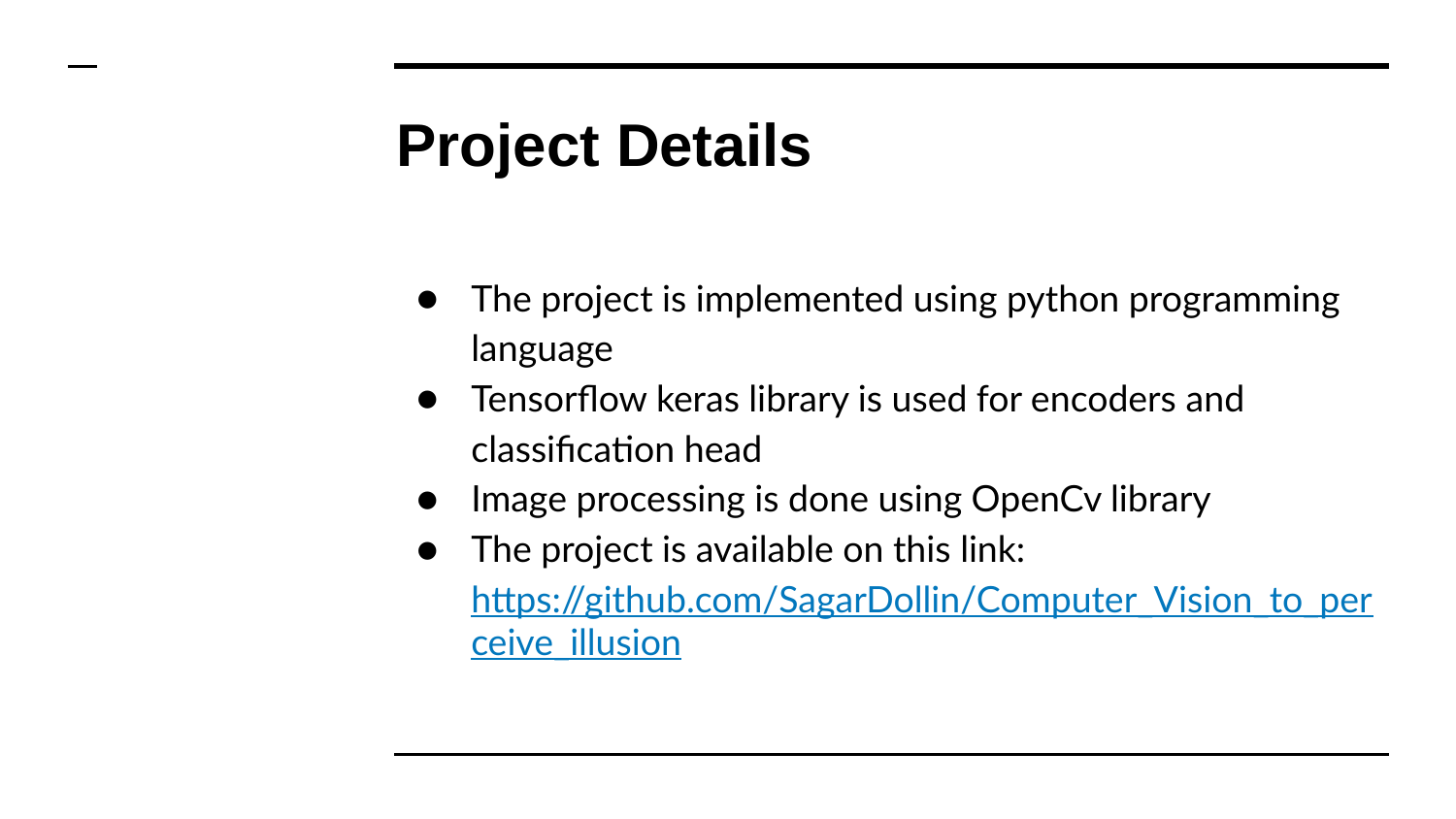

# Project Details
The project is implemented using python programming language
Tensorflow keras library is used for encoders and classification head
Image processing is done using OpenCv library
The project is available on this link: https://github.com/SagarDollin/Computer_Vision_to_perceive_illusion